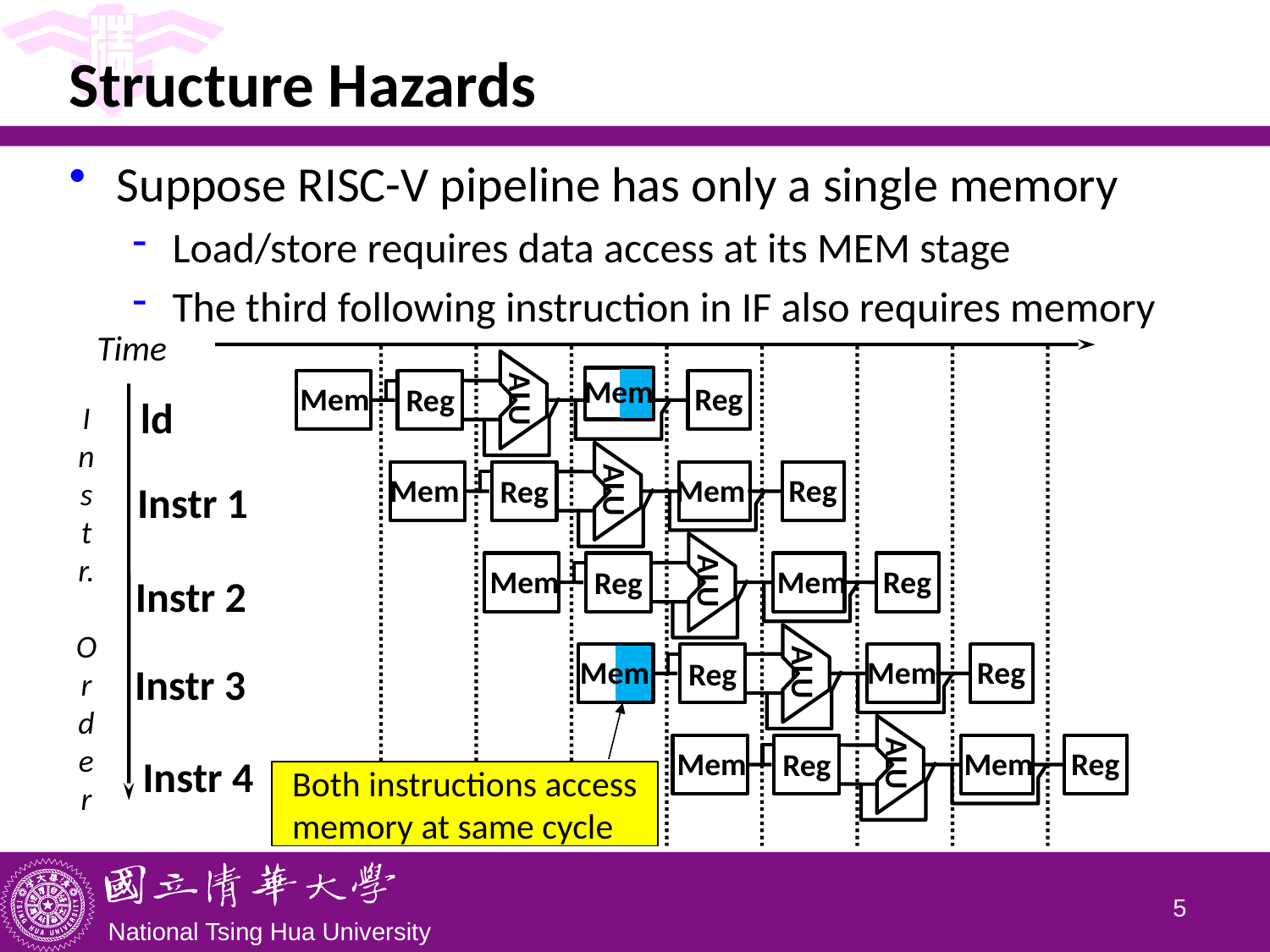

# Structure Hazards
Suppose RISC-V pipeline has only a single memory
Load/store requires data access at its MEM stage
The third following instruction in IF also requires memory
Time

ALU
Mem

Mem

Reg
Reg

ld
I
n
s
t
r.

O
r
d
e
r

ALU

Mem

Mem
Reg
Reg

Instr 1

ALU

Mem

Mem
Reg
Reg

Instr 2

ALU

Mem
Mem
Reg
Reg
Instr 3

ALU

Mem

Mem
Reg
Reg

Instr 4
Both instructions access memory at same cycle
5